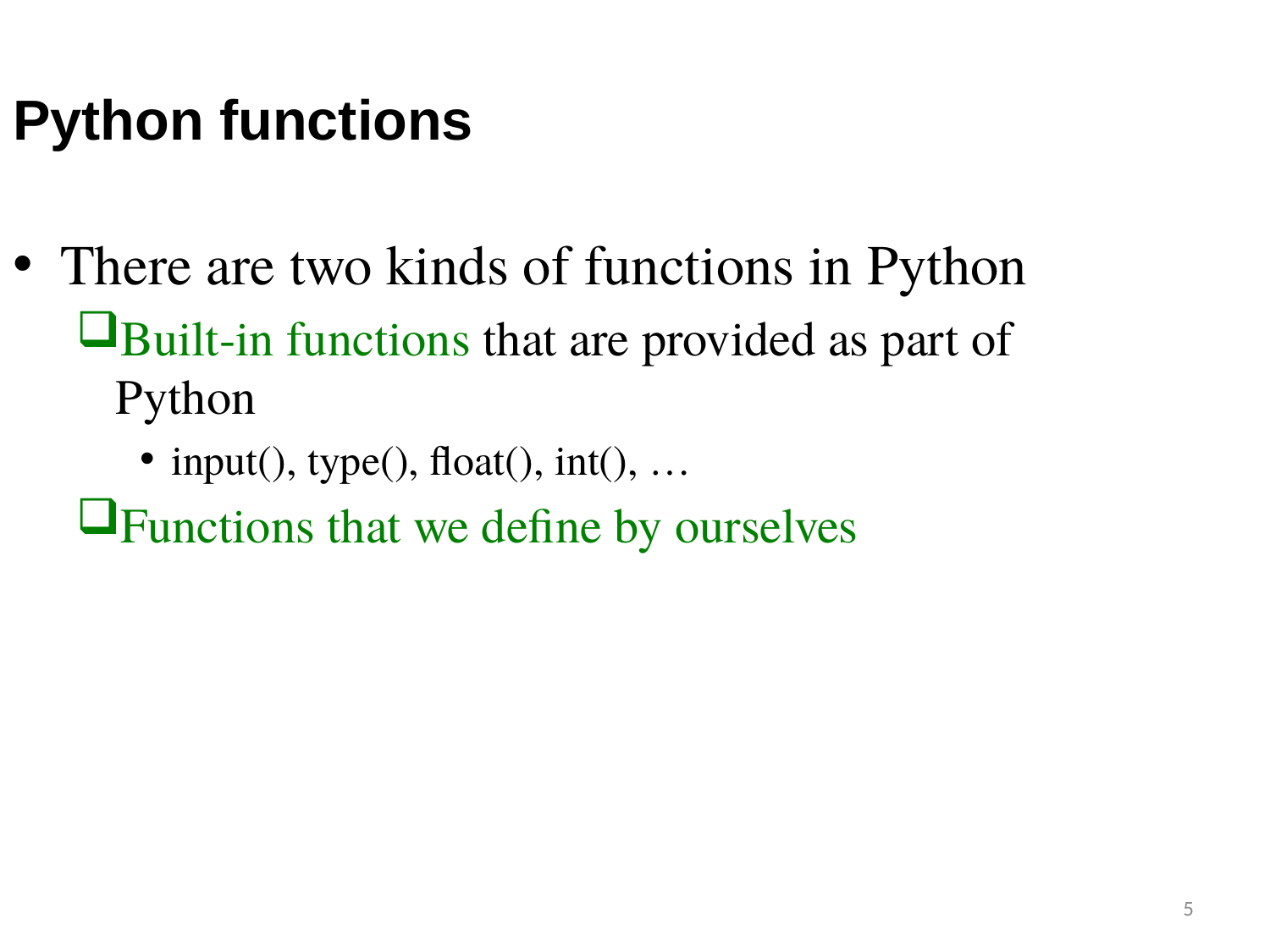

Python functions
There are two kinds of functions in Python
Built-in functions that are provided as part of Python
input(), type(), float(), int(), …
Functions that we define by ourselves
5